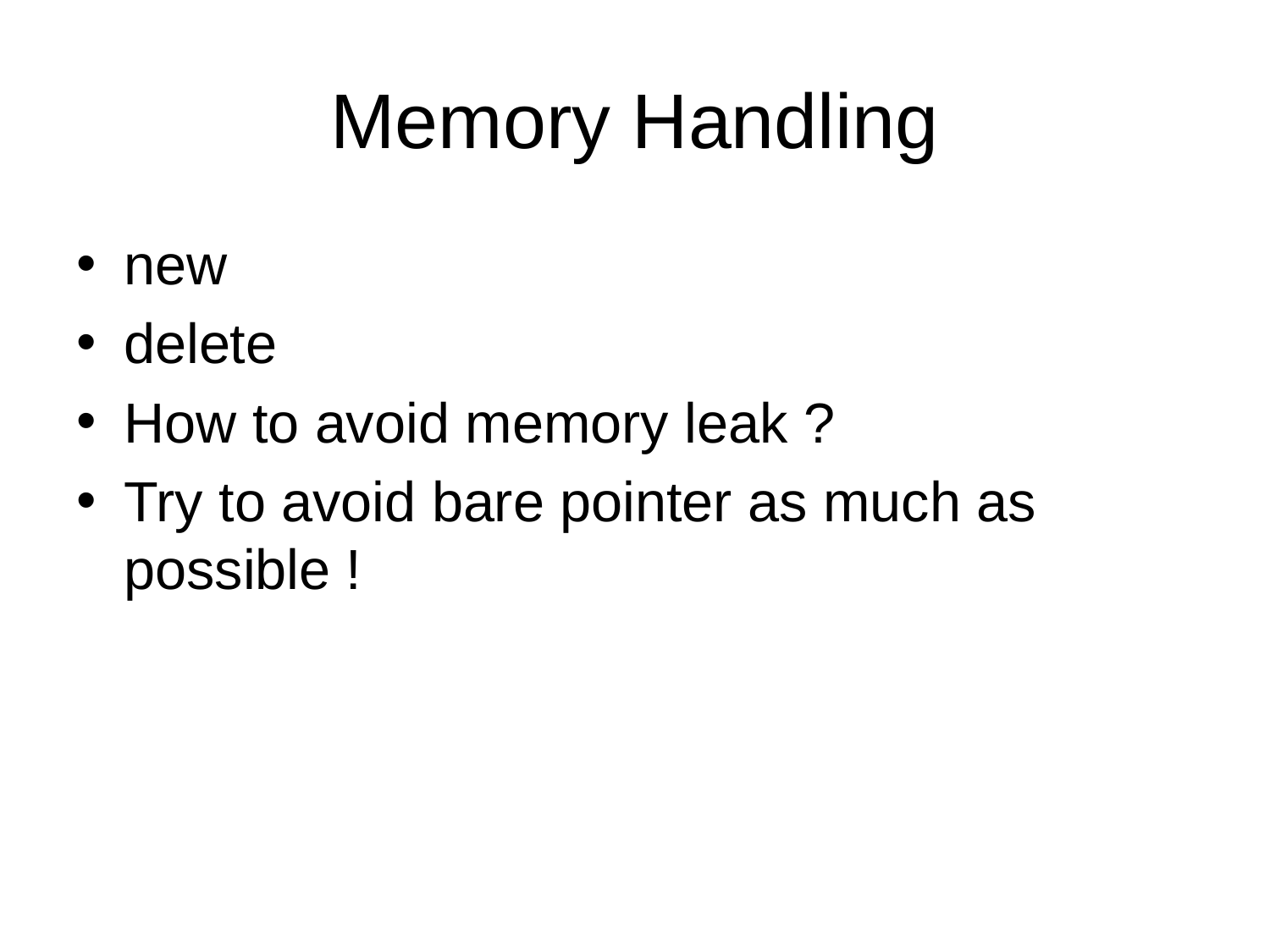

# Memory Handling
new
delete
How to avoid memory leak ?
Try to avoid bare pointer as much as possible !